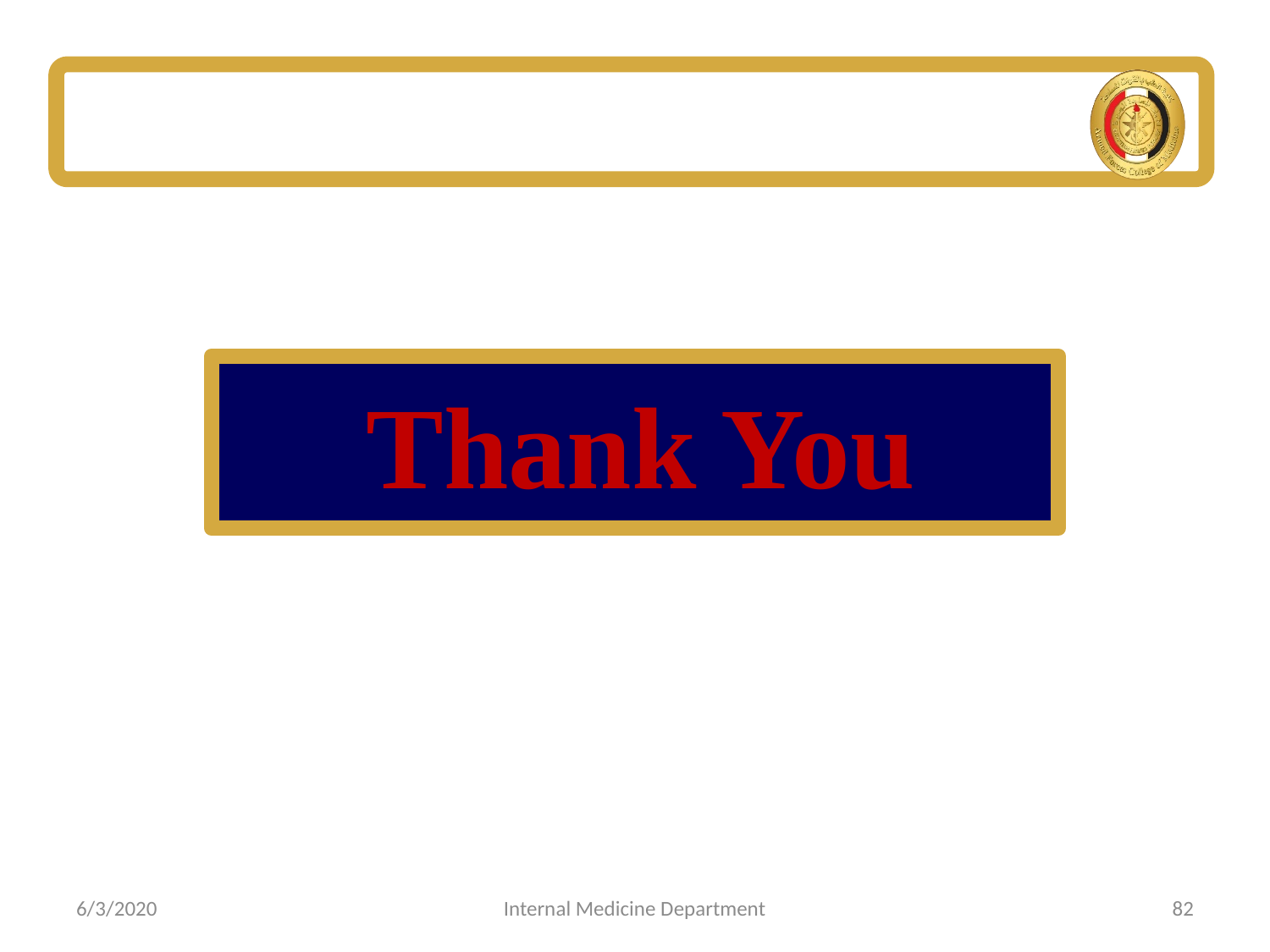

# Thank You
6/3/2020
Internal Medicine Department
82